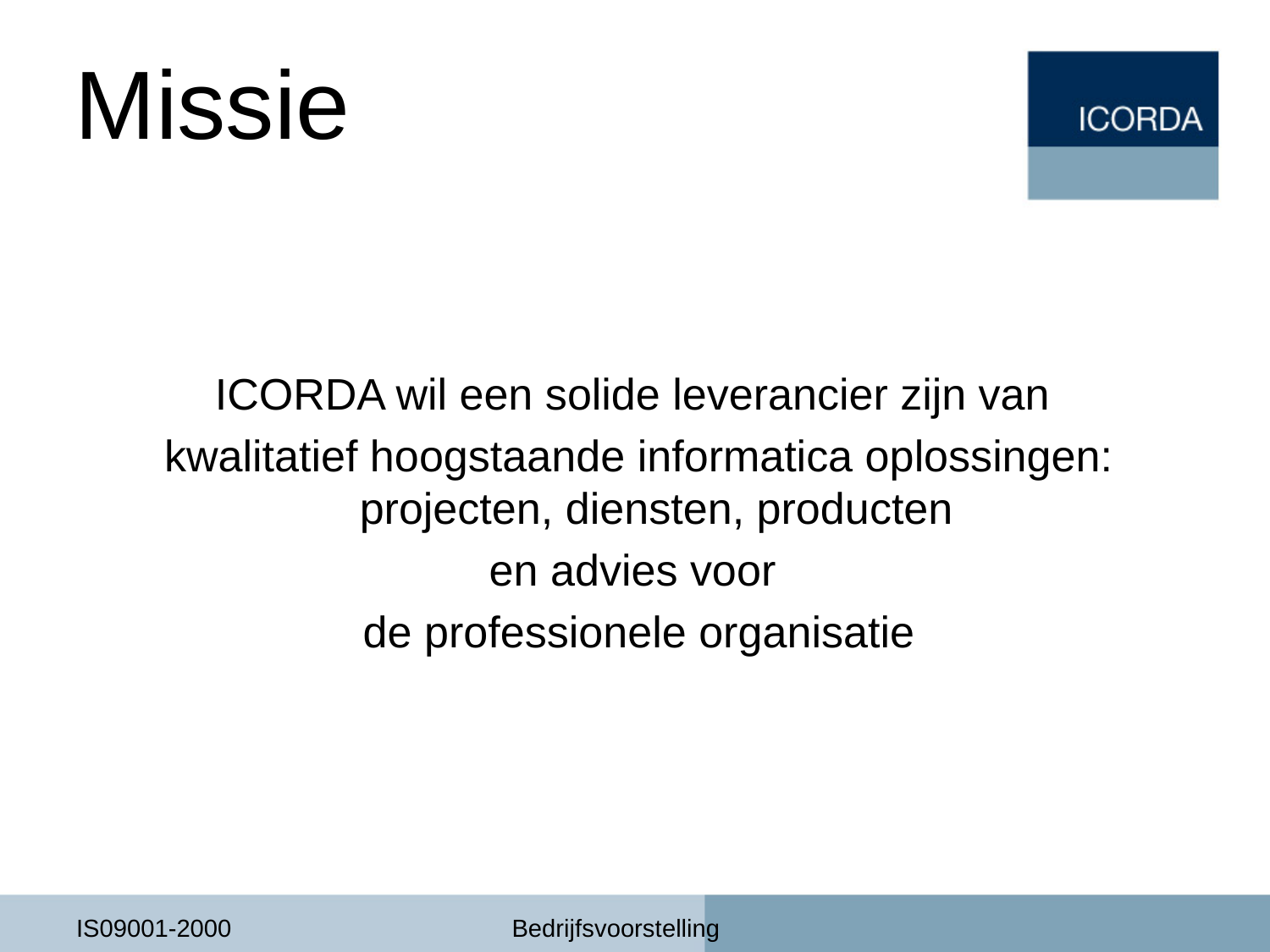

# Missie

ICORDA wil een solide leverancier zijn van
kwalitatief hoogstaande informatica oplossingen: projecten, diensten, producten
en advies voor
de professionele organisatie
IS09001-2000
Bedrijfsvoorstelling